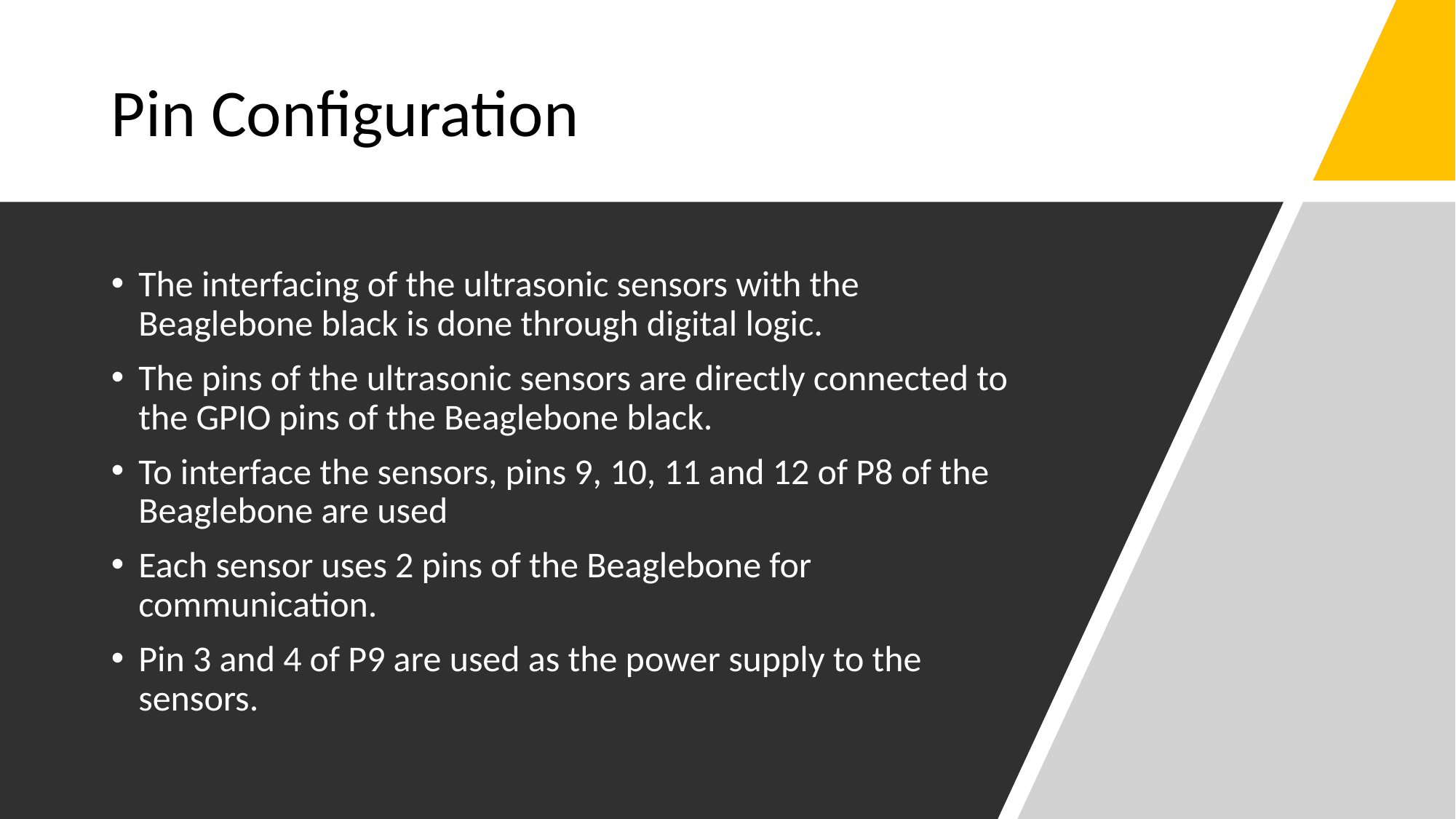

# Pin Configuration

The interfacing of the ultrasonic sensors with the Beaglebone black is done through digital logic.
The pins of the ultrasonic sensors are directly connected to the GPIO pins of the Beaglebone black.
To interface the sensors, pins 9, 10, 11 and 12 of P8 of the Beaglebone are used
Each sensor uses 2 pins of the Beaglebone for communication.
Pin 3 and 4 of P9 are used as the power supply to the sensors.